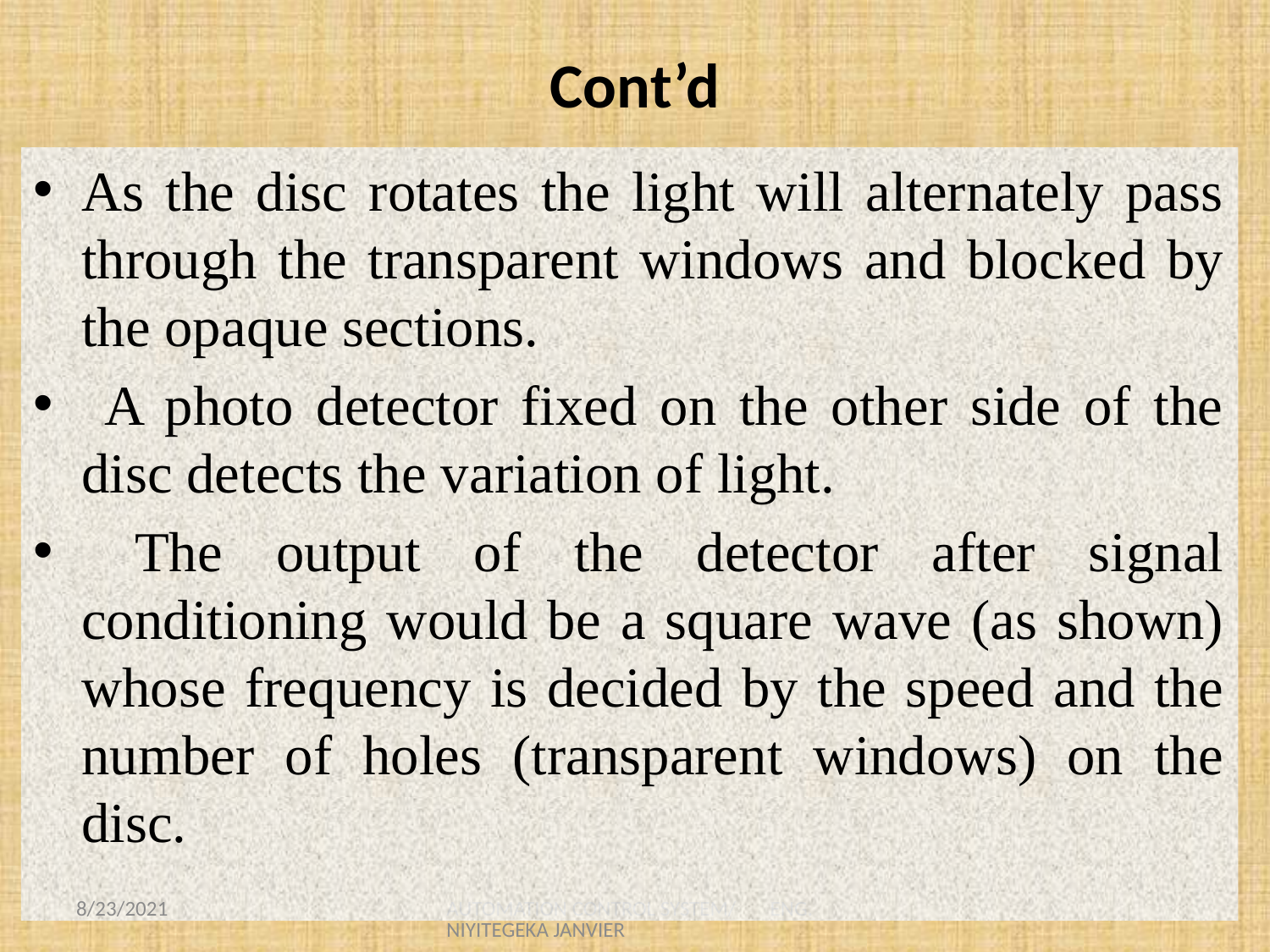

# Cont’d
As the disc rotates the light will alternately pass through the transparent windows and blocked by the opaque sections.
 A photo detector fixed on the other side of the disc detects the variation of light.
 The output of the detector after signal conditioning would be a square wave (as shown) whose frequency is decided by the speed and the number of holes (transparent windows) on the disc.

8/23/2021
AUTOMATION CONTROL SYSTEM/       ENG. NIYITEGEKA JANVIER